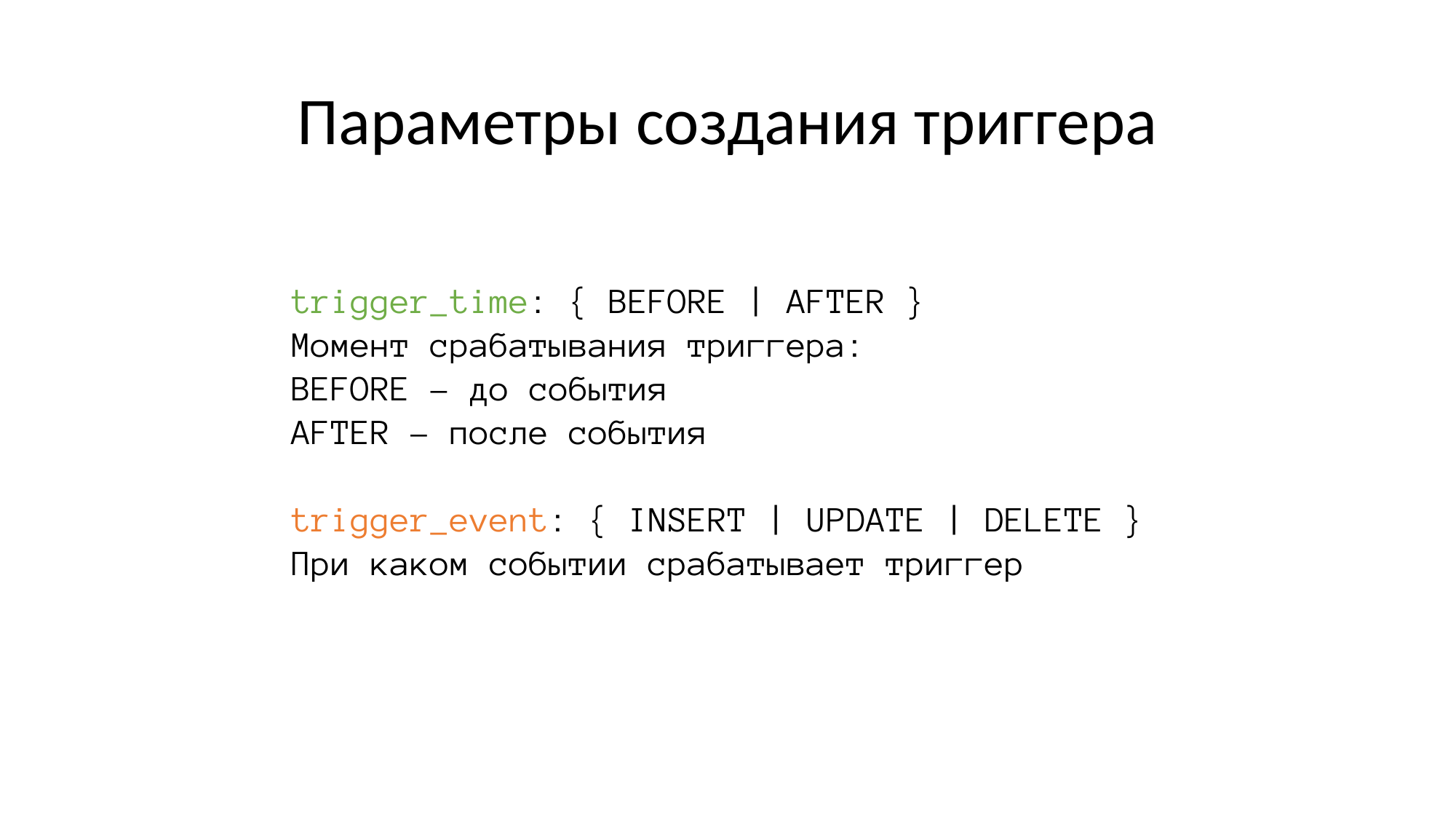

# Параметры создания триггера
trigger_time: { BEFORE | AFTER }
Момент срабатывания триггера:
BEFORE – до события
AFTER – после события

trigger_event: { INSERT | UPDATE | DELETE }
При каком событии срабатывает триггер